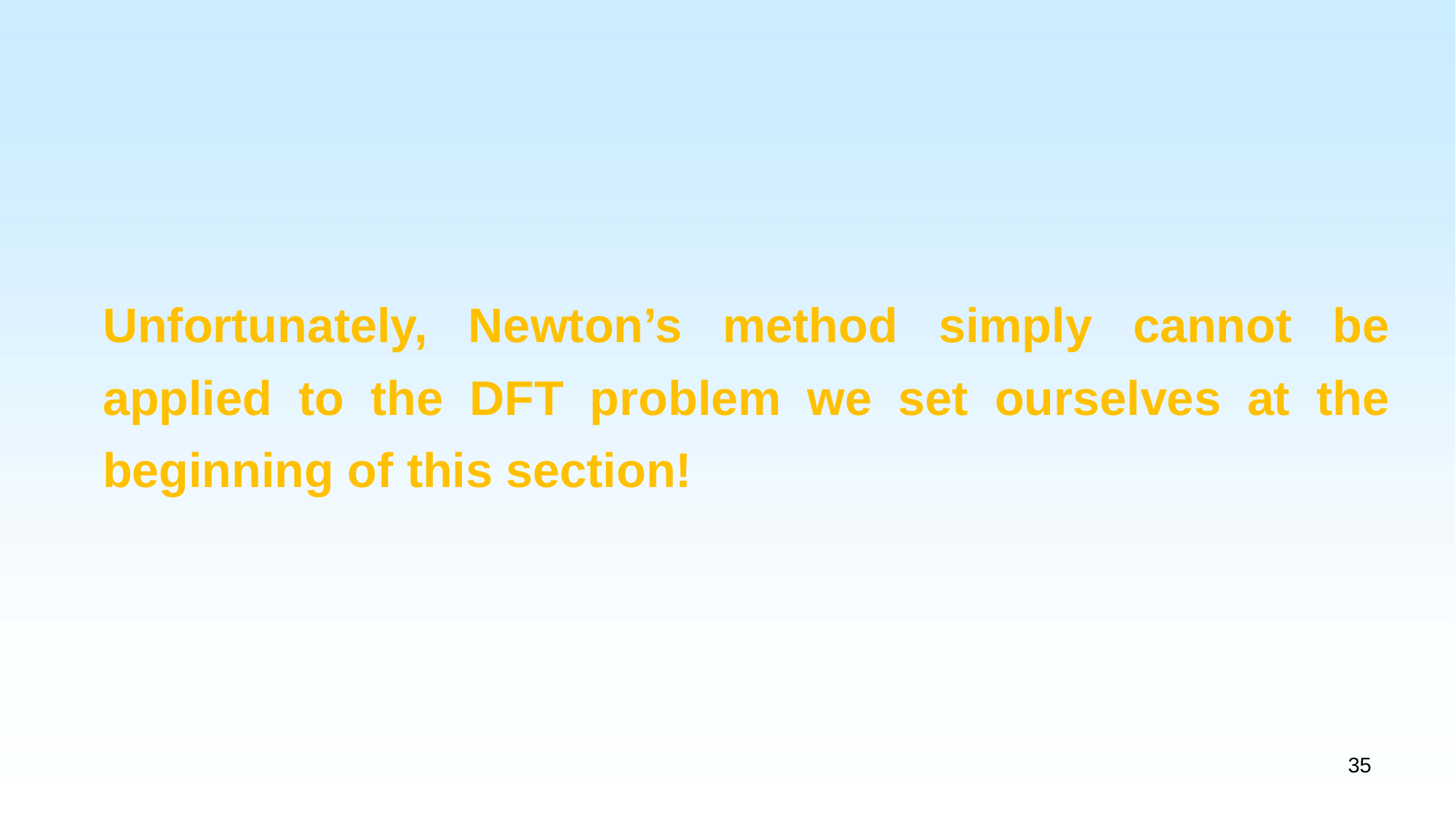

Unfortunately, Newton’s method simply cannot be applied to the DFT problem we set ourselves at the beginning of this section!

35